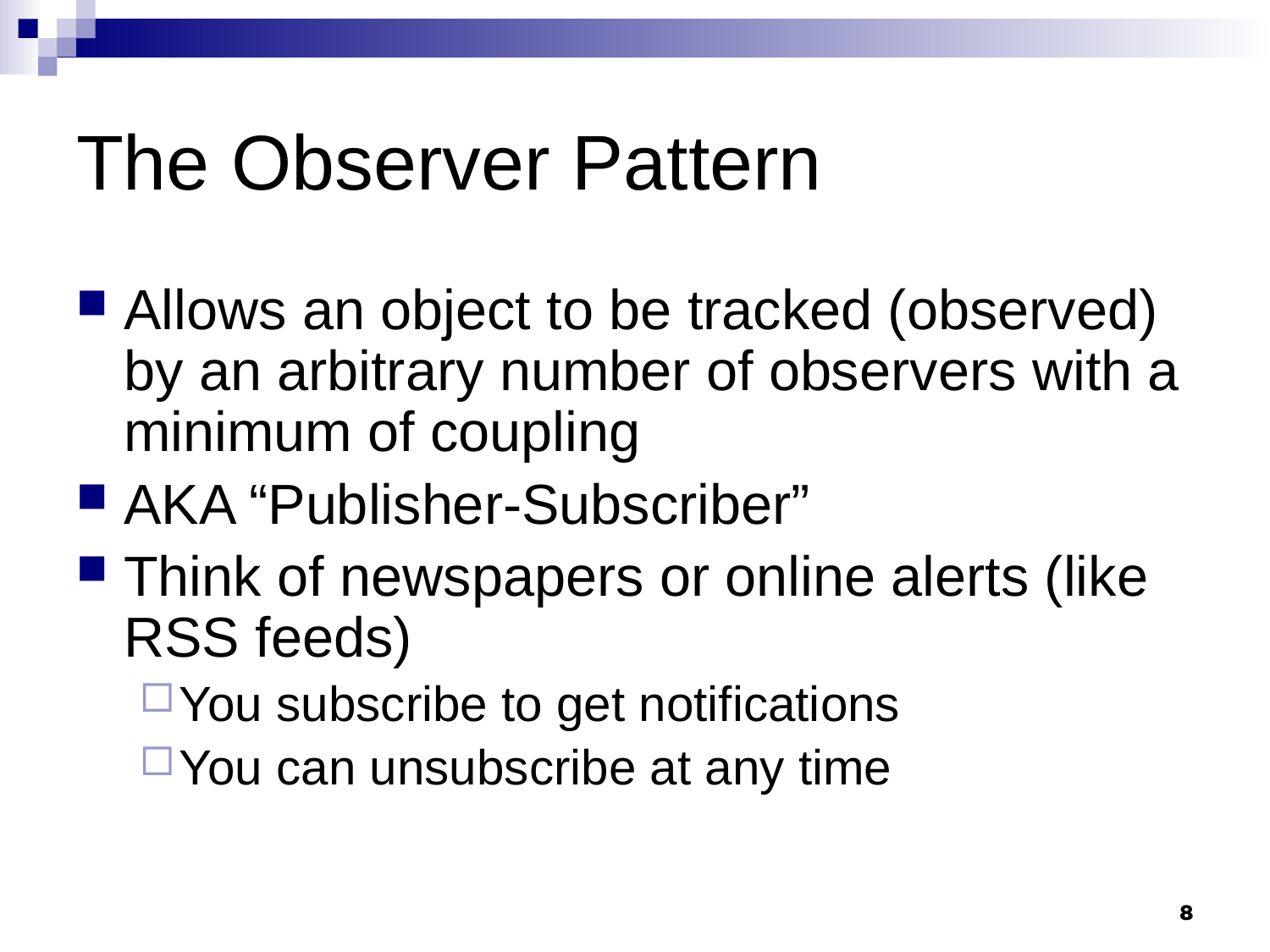

# The Observer Pattern
Allows an object to be tracked (observed) by an arbitrary number of observers with a minimum of coupling
AKA “Publisher-Subscriber”
Think of newspapers or online alerts (like RSS feeds)
You subscribe to get notifications
You can unsubscribe at any time
8